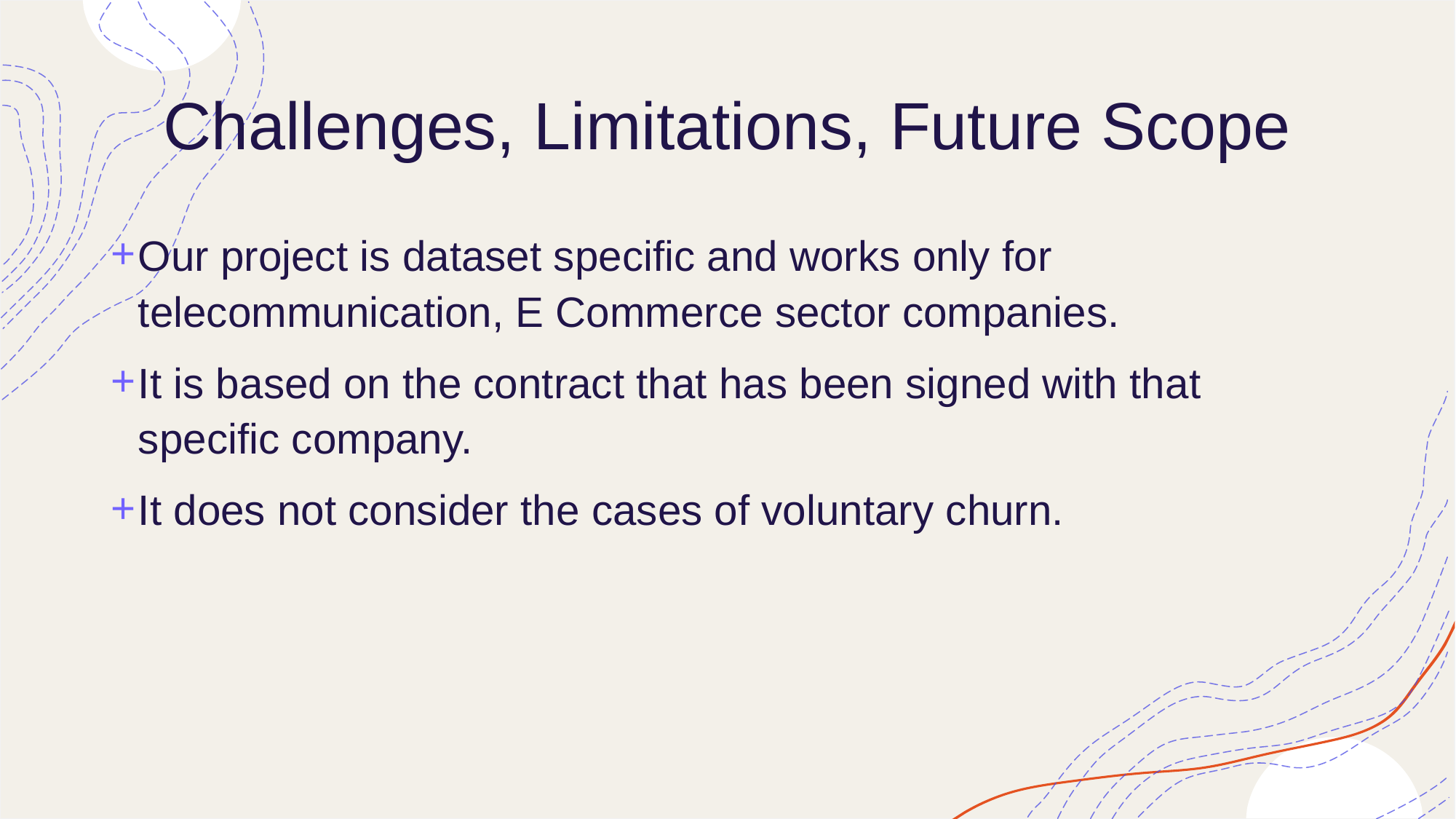

# Challenges, Limitations, Future Scope
Our project is dataset specific and works only for telecommunication, E Commerce sector companies.
It is based on the contract that has been signed with that specific company.
It does not consider the cases of voluntary churn.